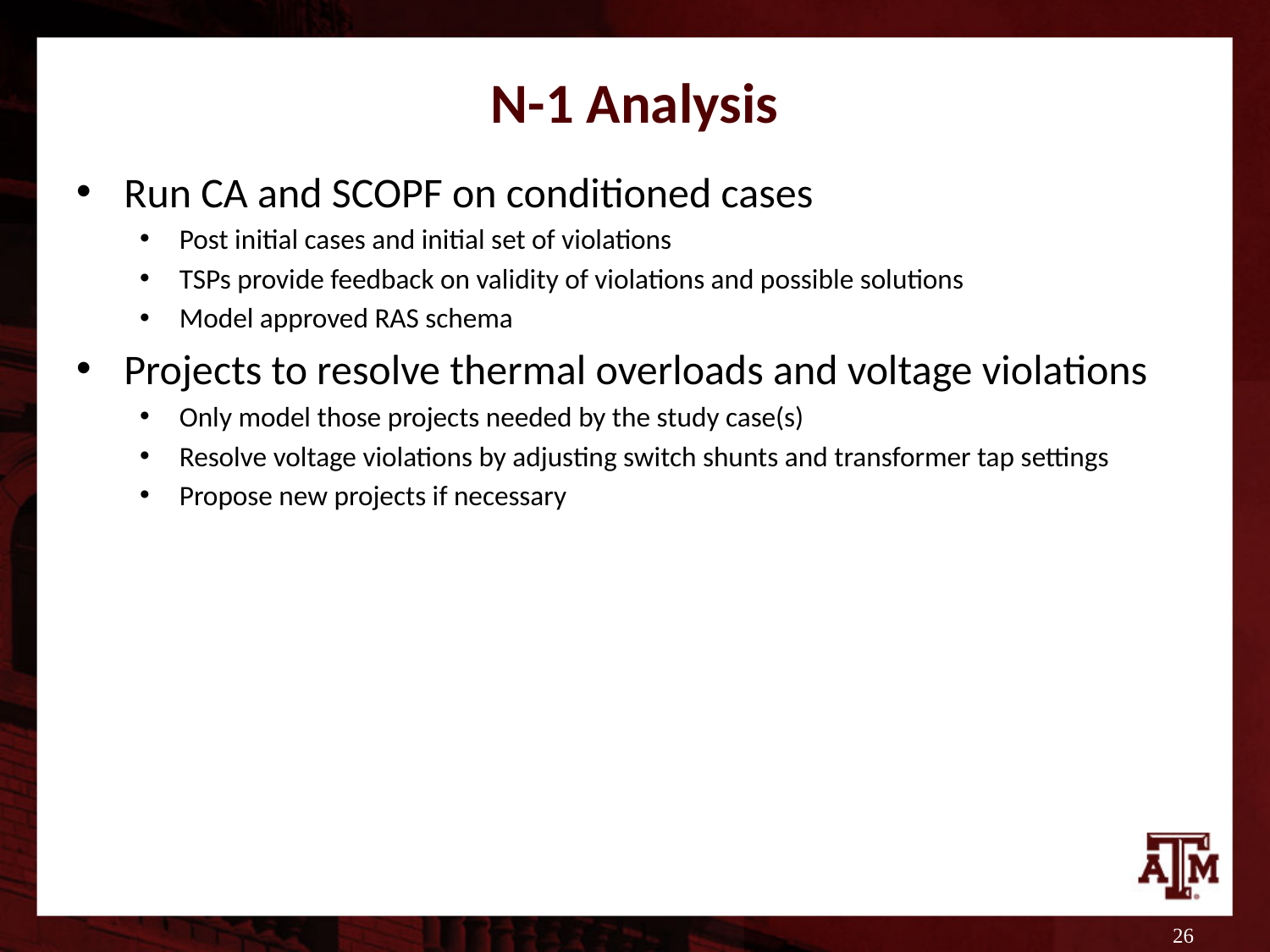

# N-1 Analysis
Run CA and SCOPF on conditioned cases
Post initial cases and initial set of violations
TSPs provide feedback on validity of violations and possible solutions
Model approved RAS schema
Projects to resolve thermal overloads and voltage violations
Only model those projects needed by the study case(s)
Resolve voltage violations by adjusting switch shunts and transformer tap settings
Propose new projects if necessary
26